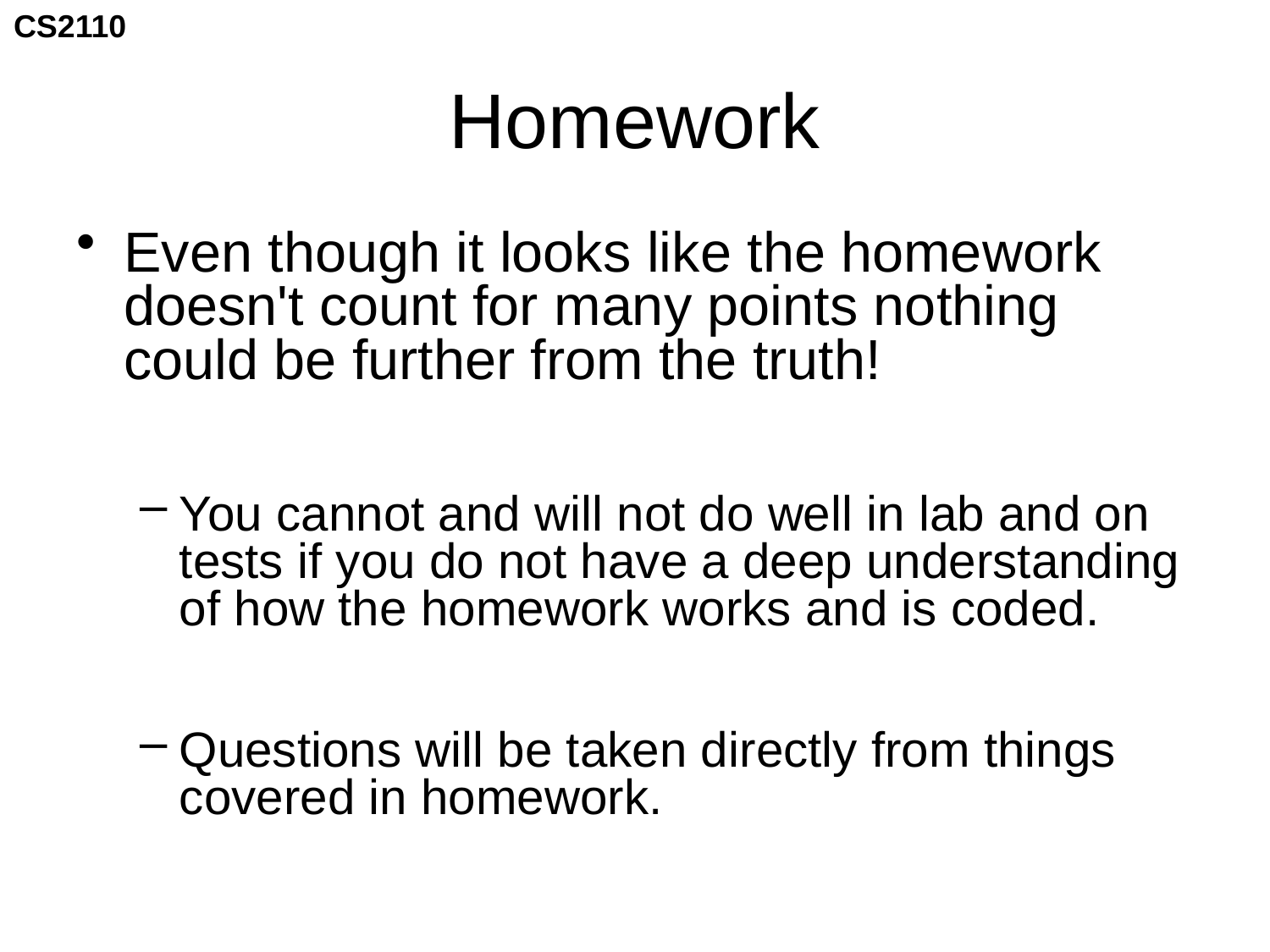

# Homework
Even though it looks like the homework doesn't count for many points nothing could be further from the truth!

You cannot and will not do well in lab and on tests if you do not have a deep understanding of how the homework works and is coded.

Questions will be taken directly from things covered in homework.